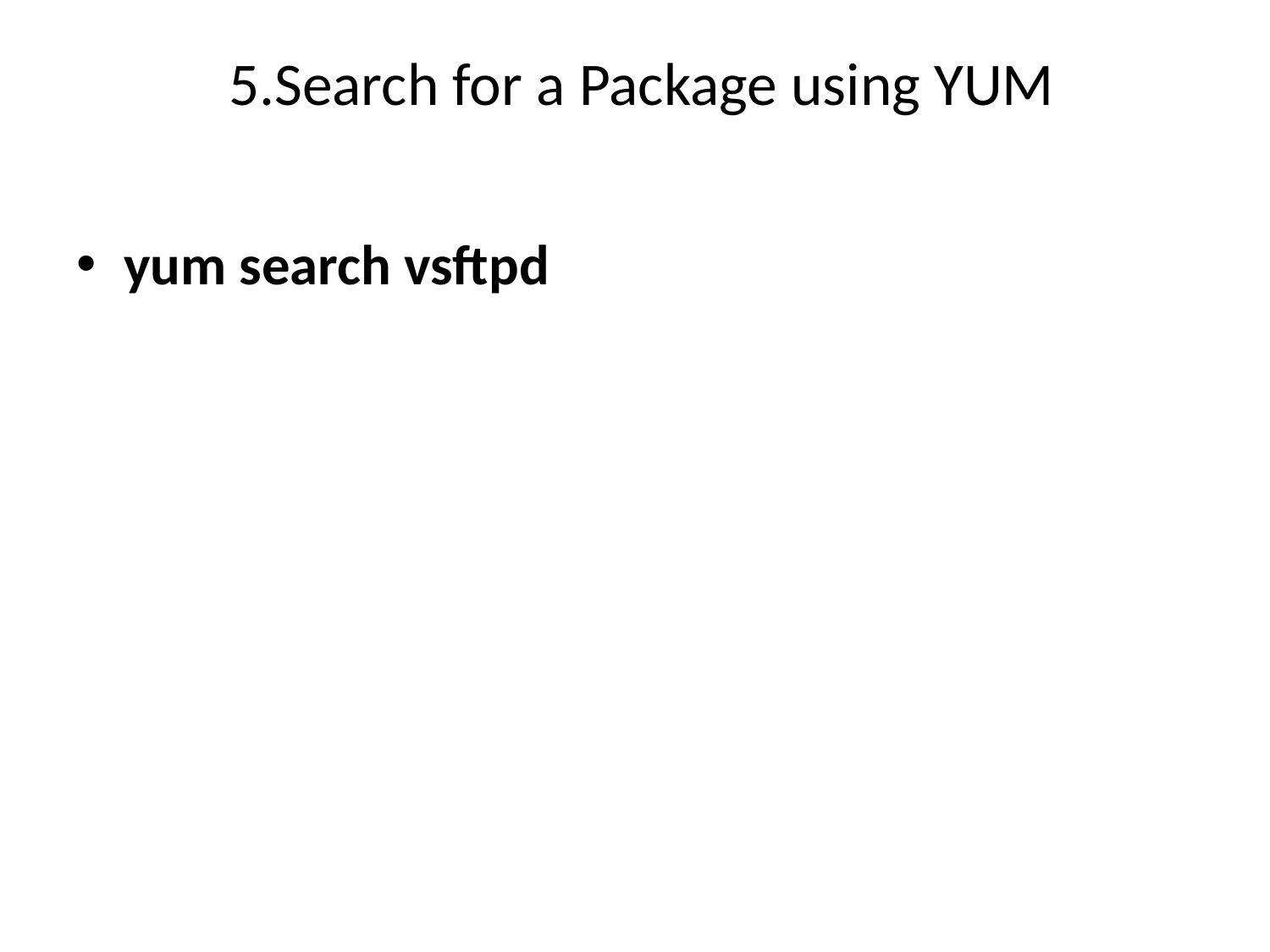

# 5.Search for a Package using YUM
yum search vsftpd